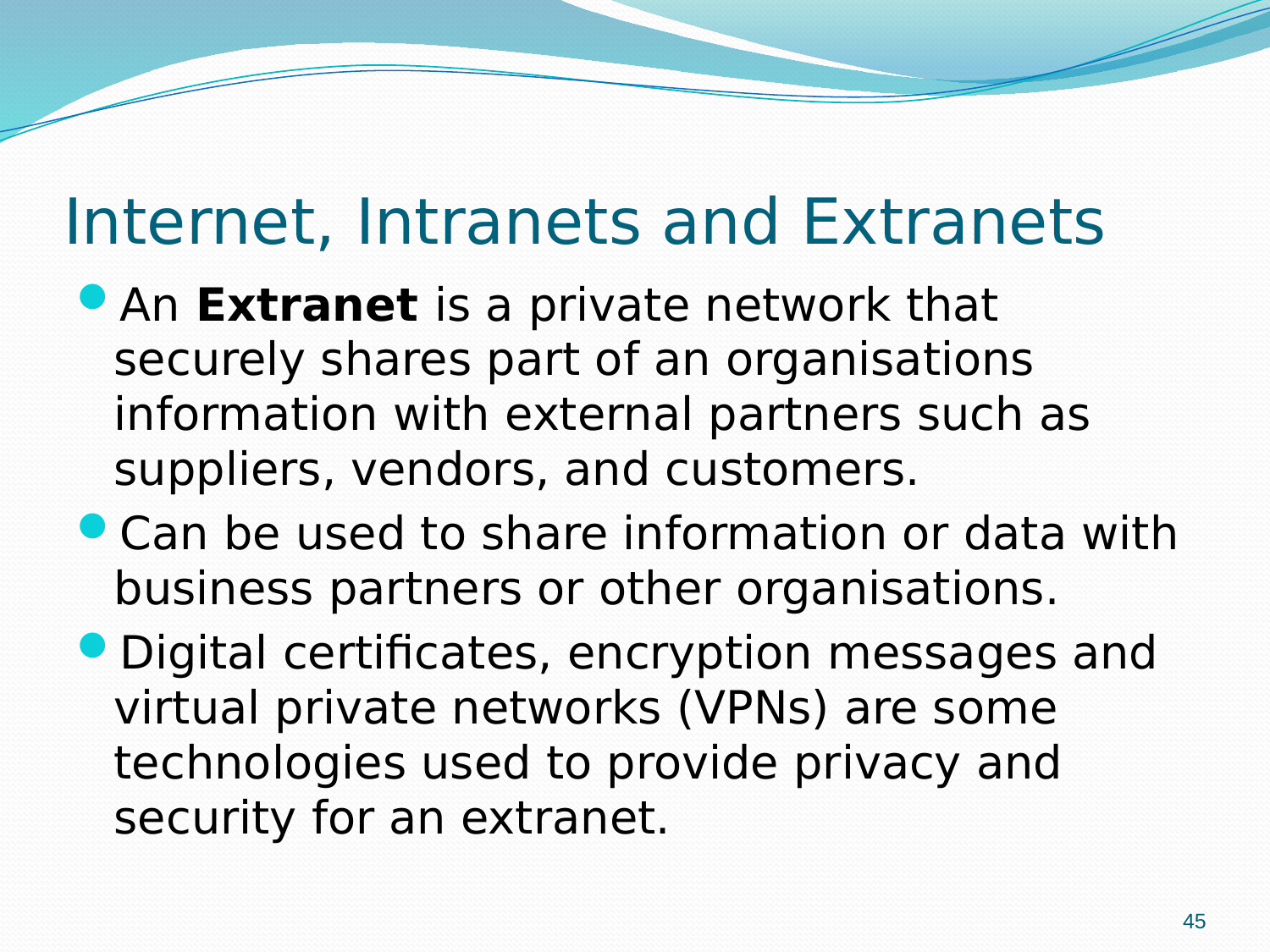

# Internet, Intranets and Extranets
An Extranet is a private network that securely shares part of an organisations information with external partners such as suppliers, vendors, and customers.
Can be used to share information or data with business partners or other organisations.
Digital certificates, encryption messages and virtual private networks (VPNs) are some technologies used to provide privacy and security for an extranet.
45